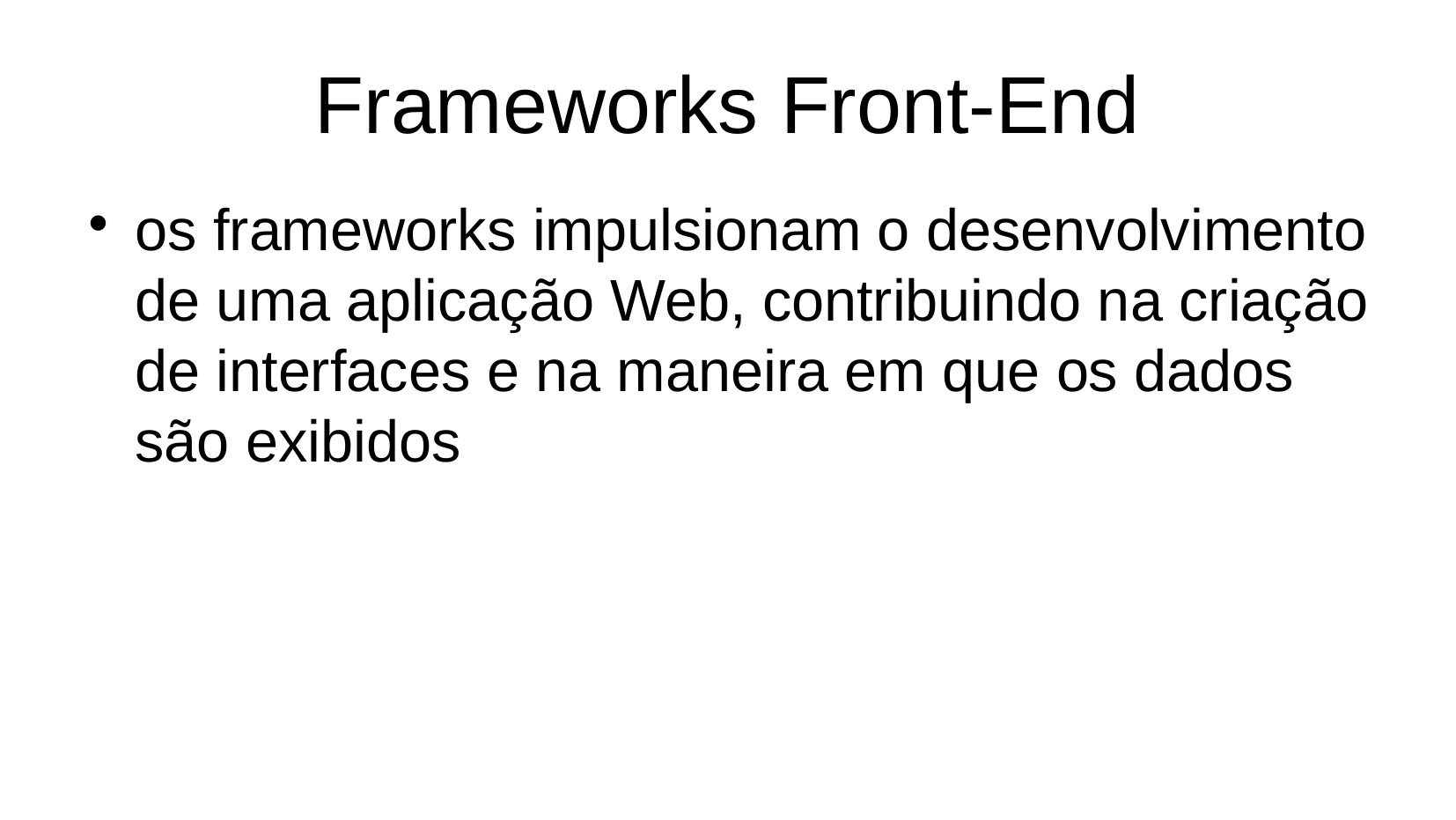

# Frameworks Front-End
os frameworks impulsionam o desenvolvimento de uma aplicação Web, contribuindo na criação de interfaces e na maneira em que os dados são exibidos